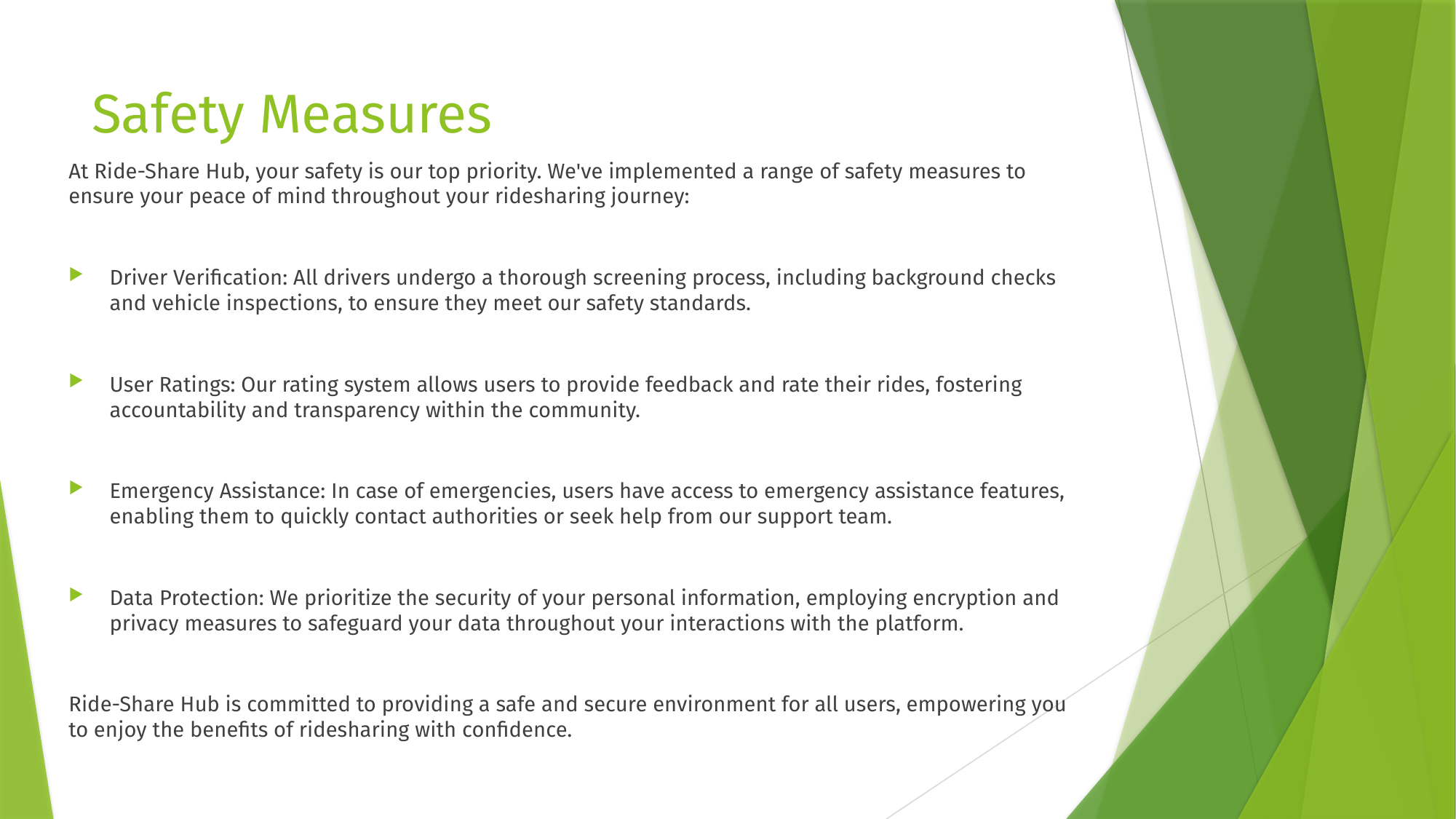

# Safety Measures
At Ride-Share Hub, your safety is our top priority. We've implemented a range of safety measures to ensure your peace of mind throughout your ridesharing journey:

Driver Verification: All drivers undergo a thorough screening process, including background checks and vehicle inspections, to ensure they meet our safety standards.

User Ratings: Our rating system allows users to provide feedback and rate their rides, fostering accountability and transparency within the community.

Emergency Assistance: In case of emergencies, users have access to emergency assistance features, enabling them to quickly contact authorities or seek help from our support team.

Data Protection: We prioritize the security of your personal information, employing encryption and privacy measures to safeguard your data throughout your interactions with the platform.

Ride-Share Hub is committed to providing a safe and secure environment for all users, empowering you to enjoy the benefits of ridesharing with confidence.